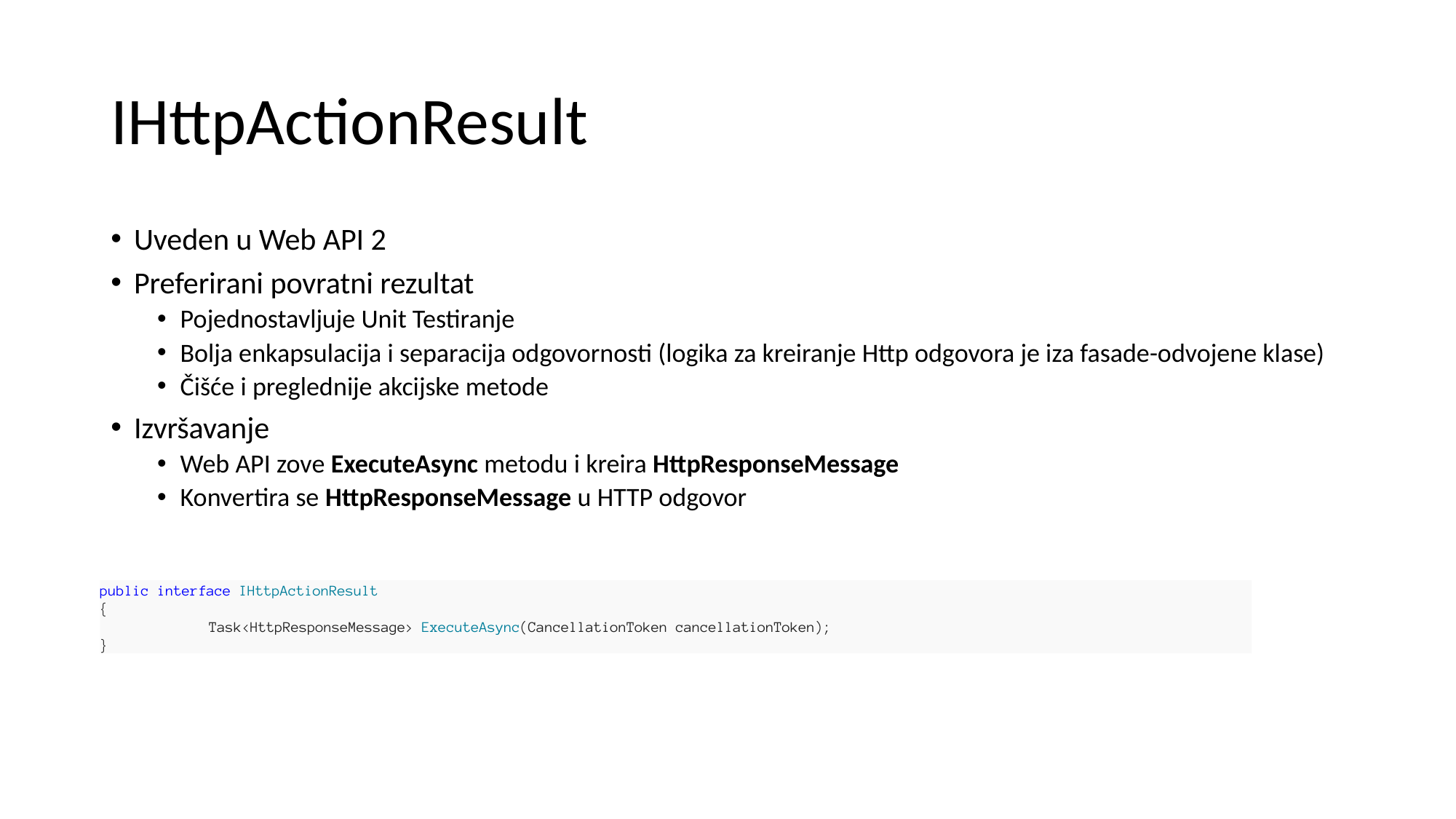

# IHttpActionResult
Uveden u Web API 2
Preferirani povratni rezultat
Pojednostavljuje Unit Testiranje
Bolja enkapsulacija i separacija odgovornosti (logika za kreiranje Http odgovora je iza fasade-odvojene klase)
Čišće i preglednije akcijske metode
Izvršavanje
Web API zove ExecuteAsync metodu i kreira HttpResponseMessage
Konvertira se HttpResponseMessage u HTTP odgovor

public interface IHttpActionResult
{
	Task<HttpResponseMessage> ExecuteAsync(CancellationToken cancellationToken);
}